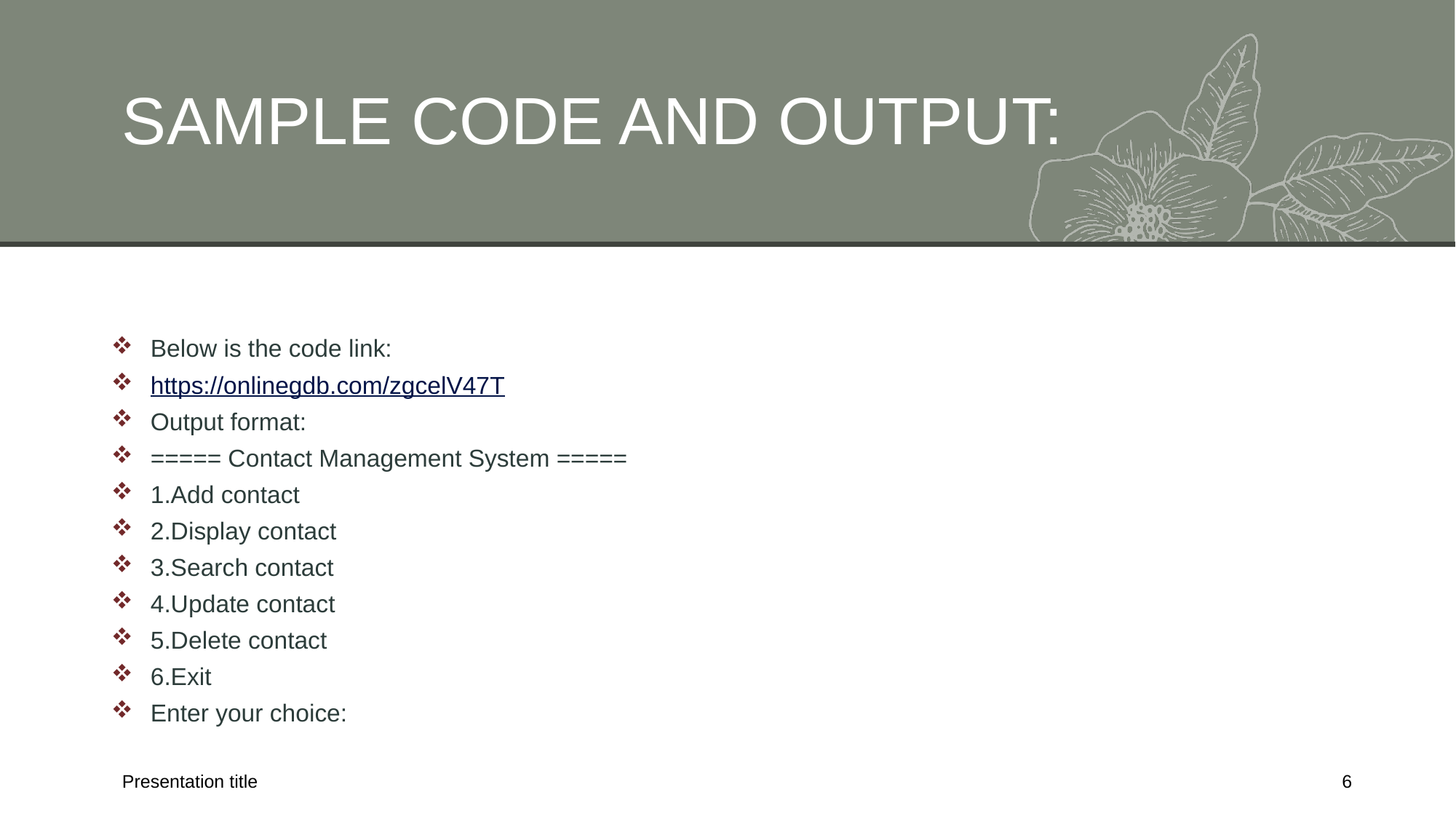

# SAMPLE CODE AND OUTPUT:
Below is the code link:
https://onlinegdb.com/zgcelV47T
Output format:
===== Contact Management System =====
1.Add contact
2.Display contact
3.Search contact
4.Update contact
5.Delete contact
6.Exit
Enter your choice:
Presentation title
6